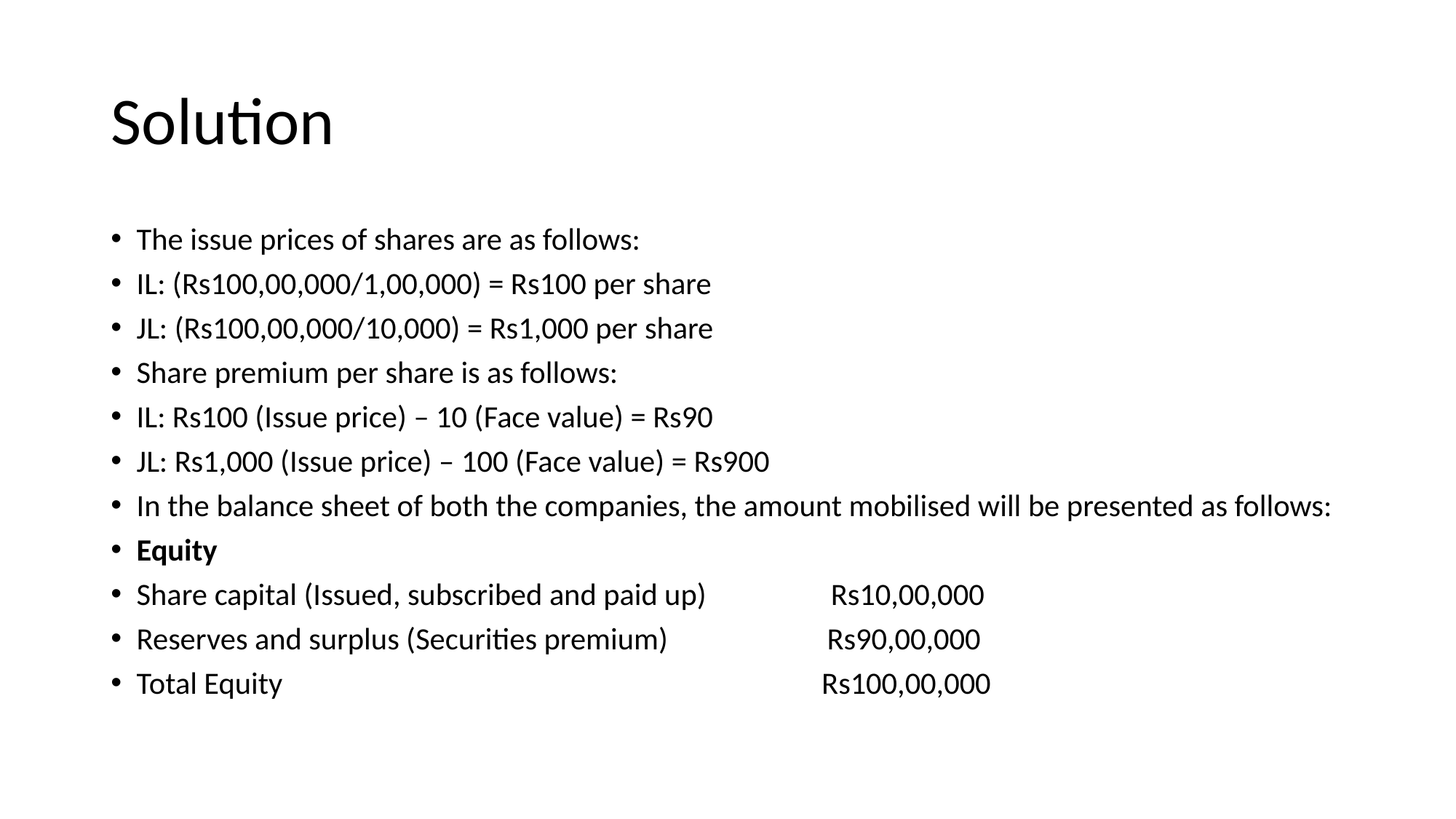

# Solution
The issue prices of shares are as follows:
IL: (Rs100,00,000/1,00,000) = Rs100 per share
JL: (Rs100,00,000/10,000) = Rs1,000 per share
Share premium per share is as follows:
IL: Rs100 (Issue price) – 10 (Face value) = Rs90
JL: Rs1,000 (Issue price) – 100 (Face value) = Rs900
In the balance sheet of both the companies, the amount mobilised will be presented as follows:
Equity
Share capital (Issued, subscribed and paid up)                  Rs10,00,000
Reserves and surplus (Securities premium)                       Rs90,00,000
Total Equity                                                                              Rs100,00,000